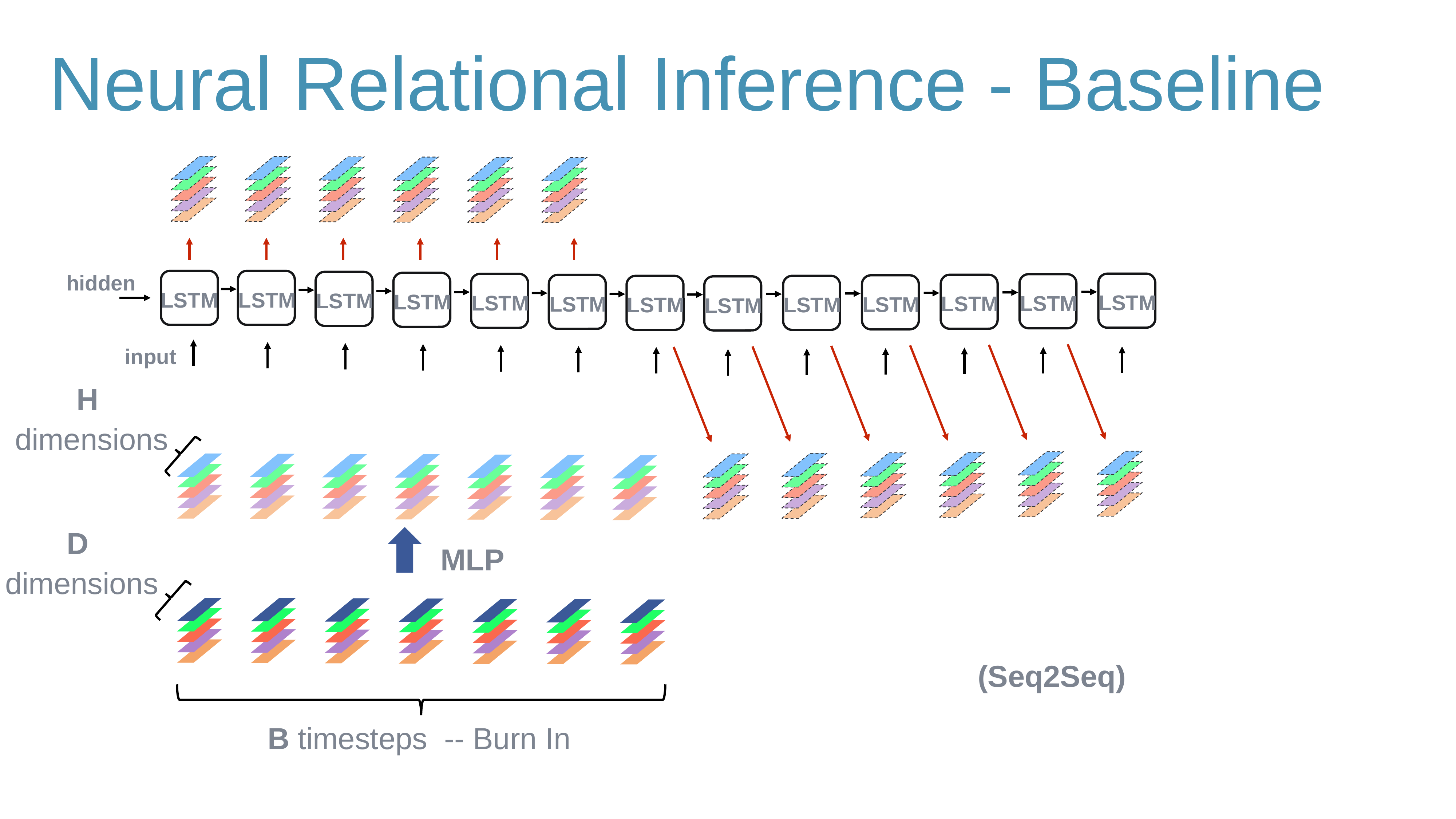

# Neural Relational Inference - Baseline

hidden

LSTM
LSTM
LSTM
LSTM
LSTM
LSTM
LSTM
LSTM
LSTM
LSTM
LSTM
LSTM
LSTM
input
H
dimensions

D
dimensions

MLP

(Seq2Seq)
B timesteps  -- Burn In